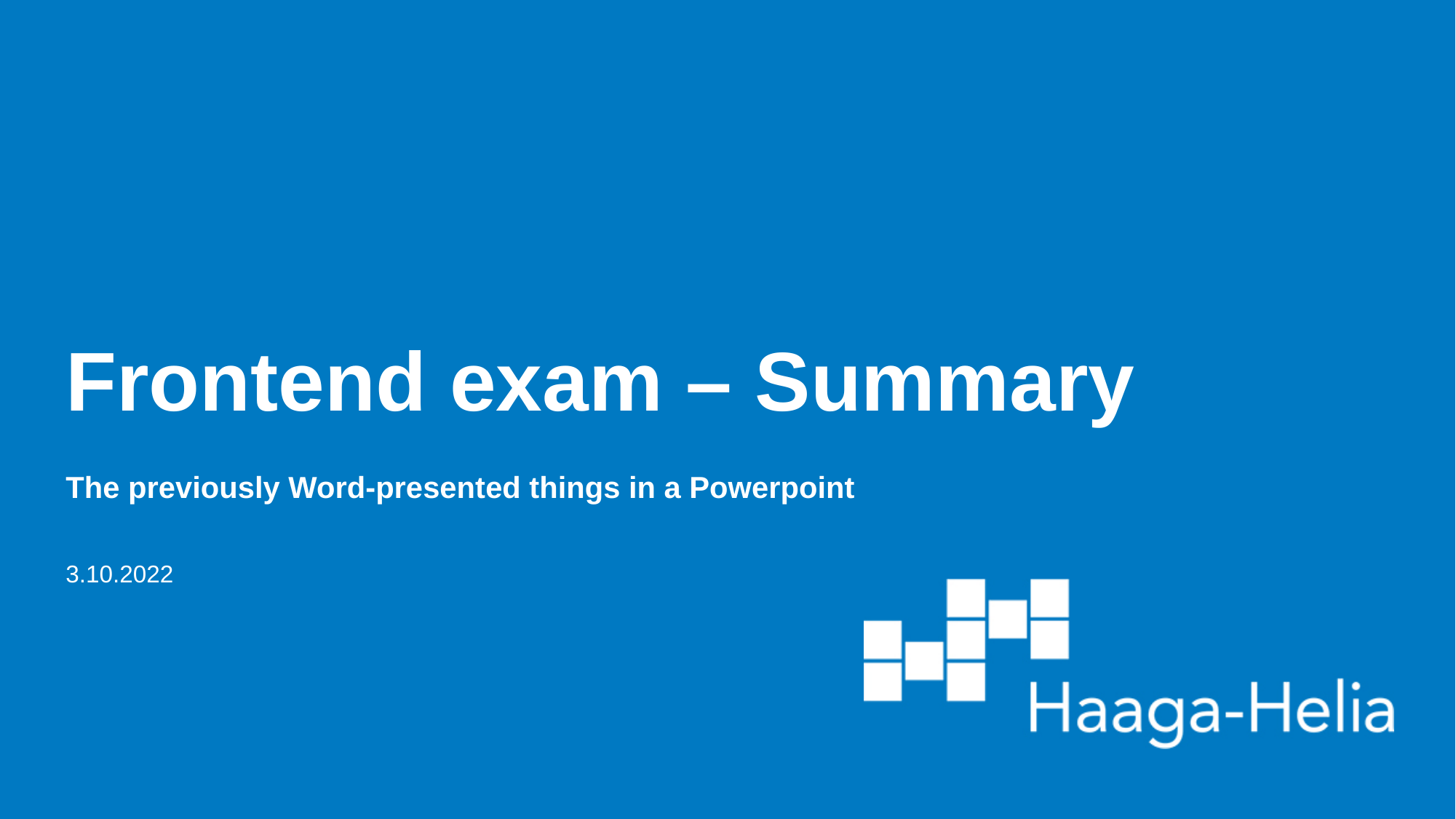

# Frontend exam – Summary
The previously Word-presented things in a Powerpoint
3.10.2022